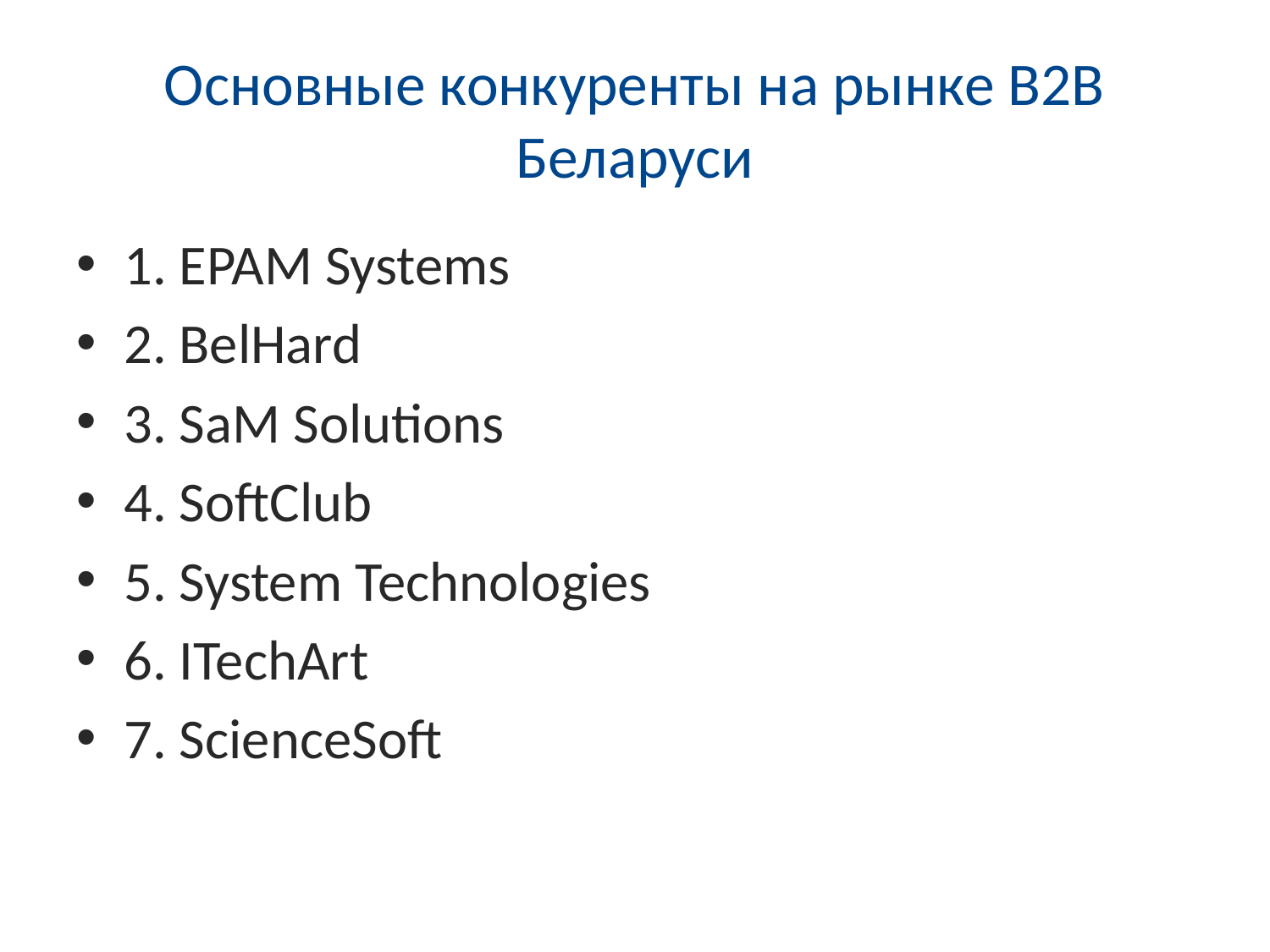

# Основные конкуренты на рынке В2В Беларуси
1. EPAM Systems
2. BelHard
3. SaM Solutions
4. SoftClub
5. System Technologies
6. ITechArt
7. ScienceSoft